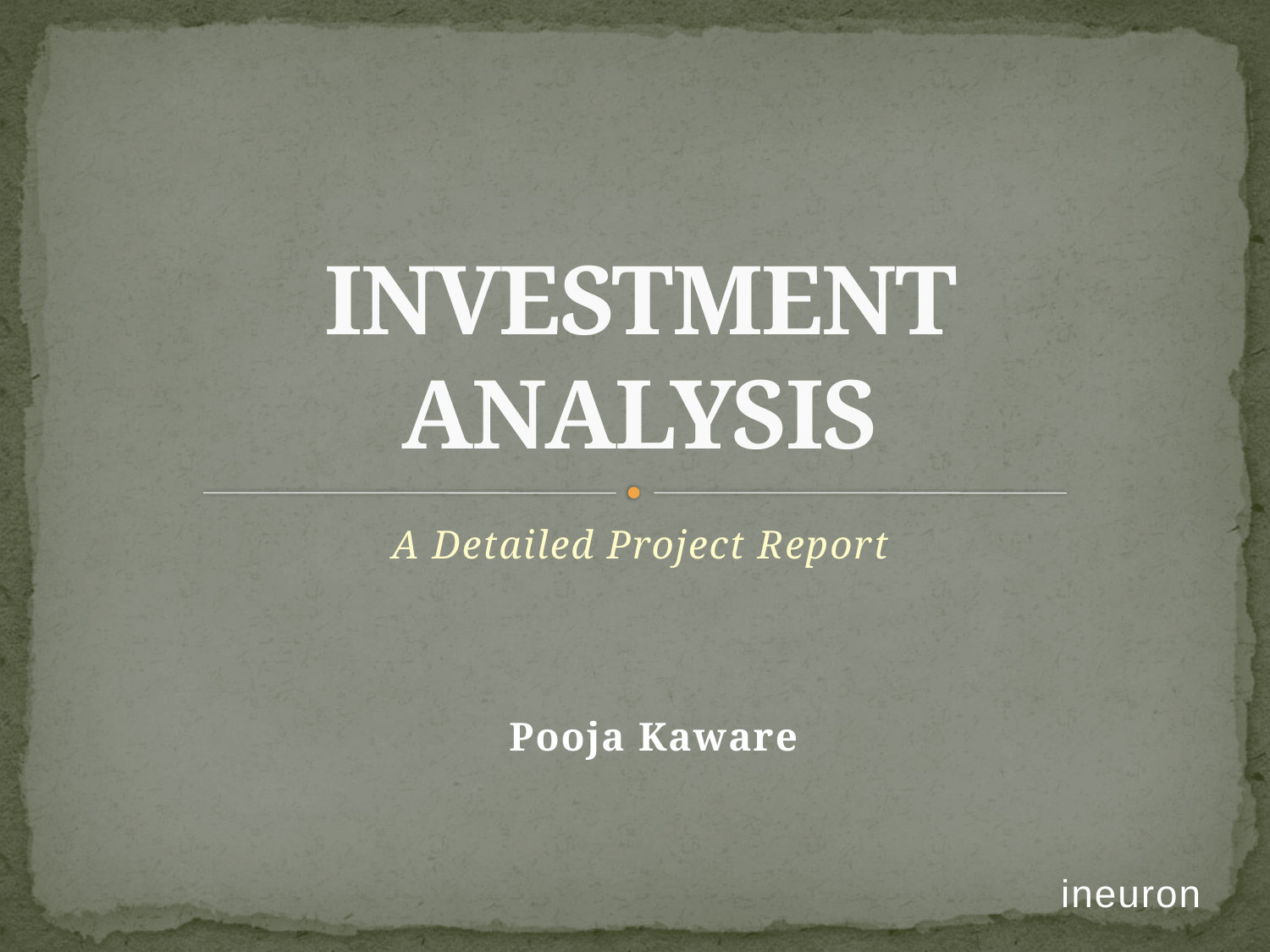

# INVESTMENT ANALYSIS
A Detailed Project Report
Pooja Kaware
ineuron